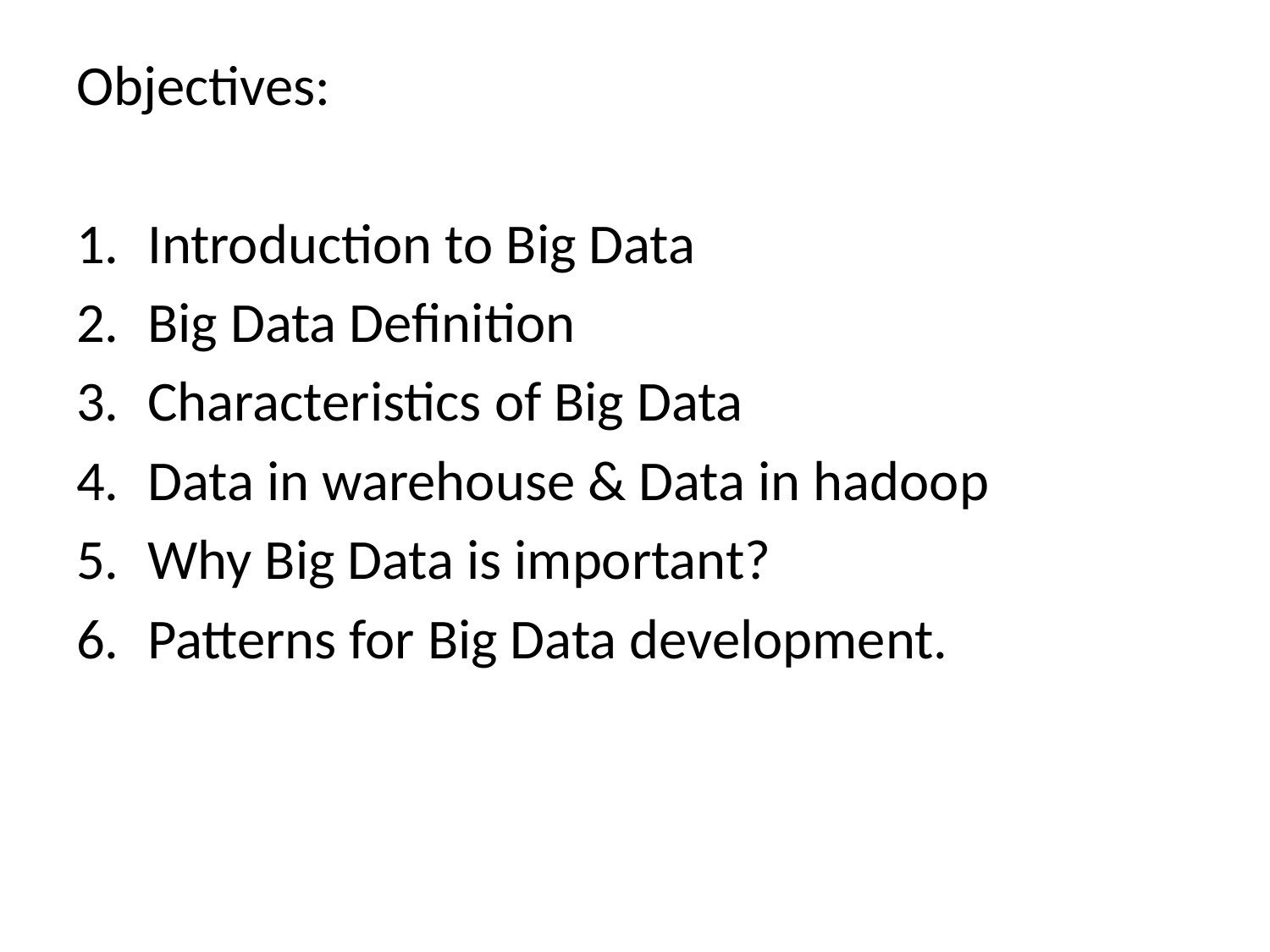

Objectives:

Introduction to Big Data
Big Data Definition
Characteristics of Big Data
Data in warehouse & Data in hadoop
Why Big Data is important?
Patterns for Big Data development.